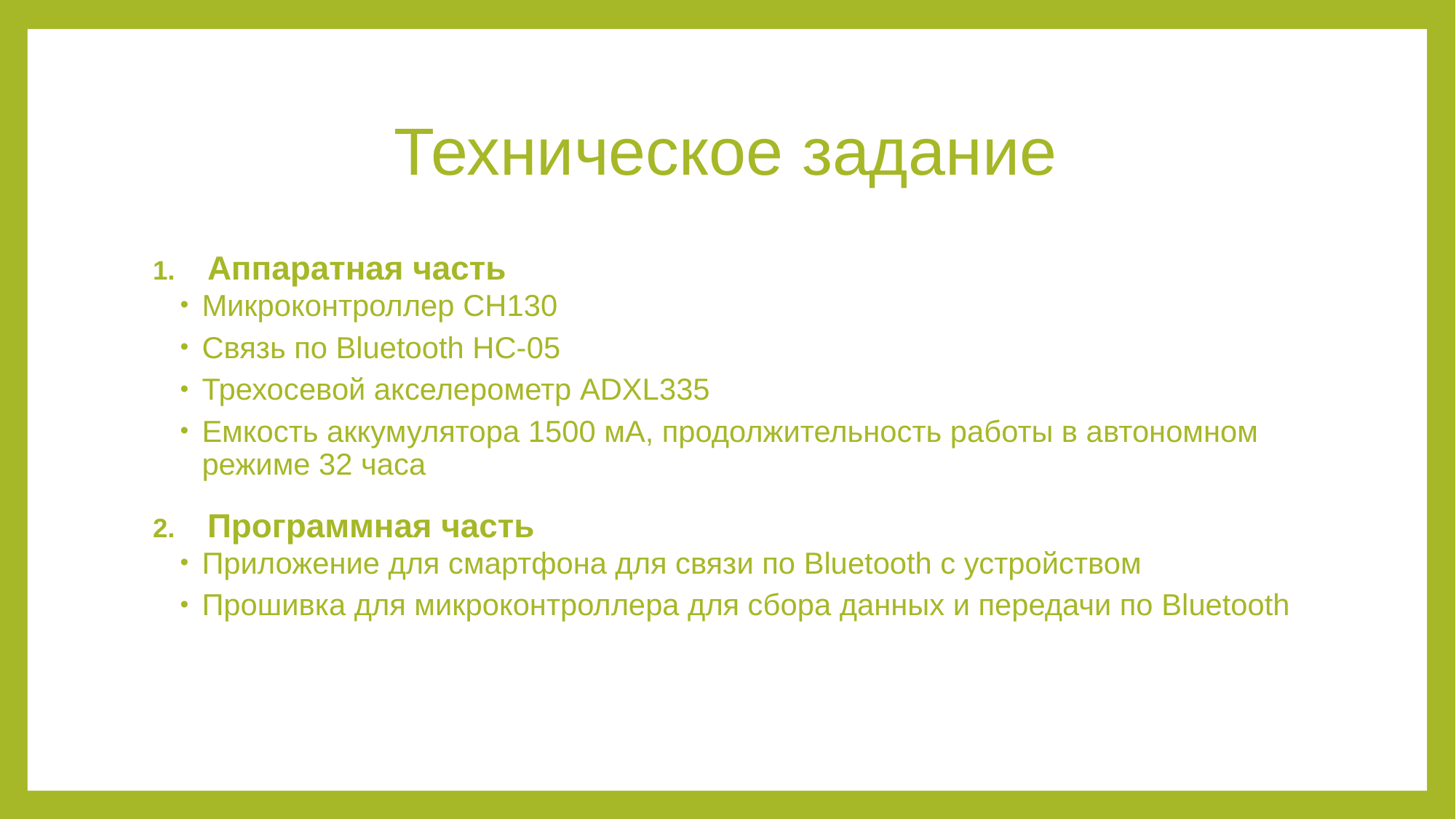

# Техническое задание
Аппаратная часть
Микроконтроллер CH130
Связь по Bluetooth HC-05
Трехосевой акселерометр ADXL335
Емкость аккумулятора 1500 мА, продолжительность работы в автономном режиме 32 часа
Программная часть
Приложение для смартфона для связи по Bluetooth с устройством
Прошивка для микроконтроллера для сбора данных и передачи по Bluetooth